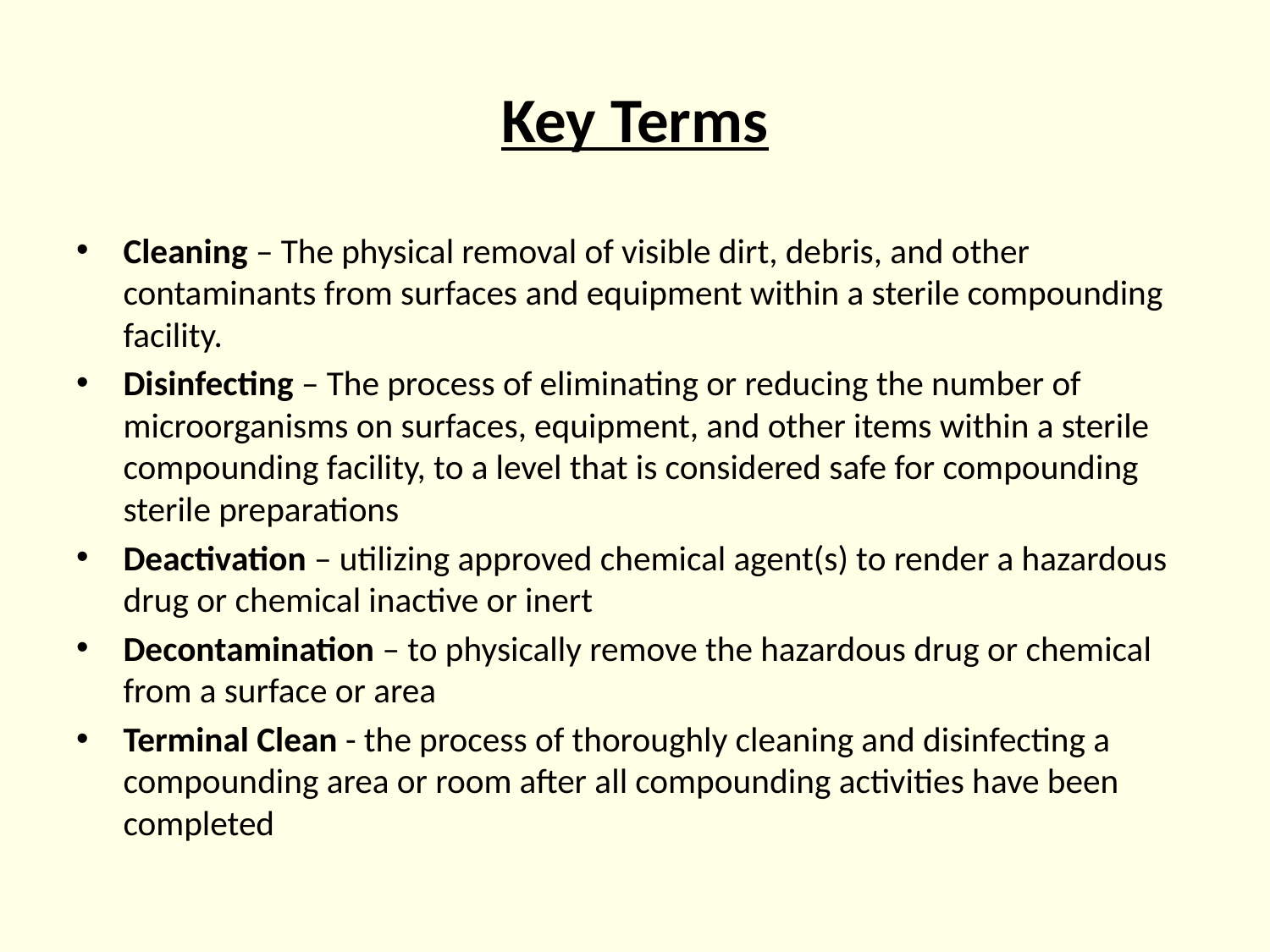

# Key Terms
Cleaning – The physical removal of visible dirt, debris, and other contaminants from surfaces and equipment within a sterile compounding facility.
Disinfecting – The process of eliminating or reducing the number of microorganisms on surfaces, equipment, and other items within a sterile compounding facility, to a level that is considered safe for compounding sterile preparations
Deactivation – utilizing approved chemical agent(s) to render a hazardous drug or chemical inactive or inert
Decontamination – to physically remove the hazardous drug or chemical from a surface or area
Terminal Clean - the process of thoroughly cleaning and disinfecting a compounding area or room after all compounding activities have been completed